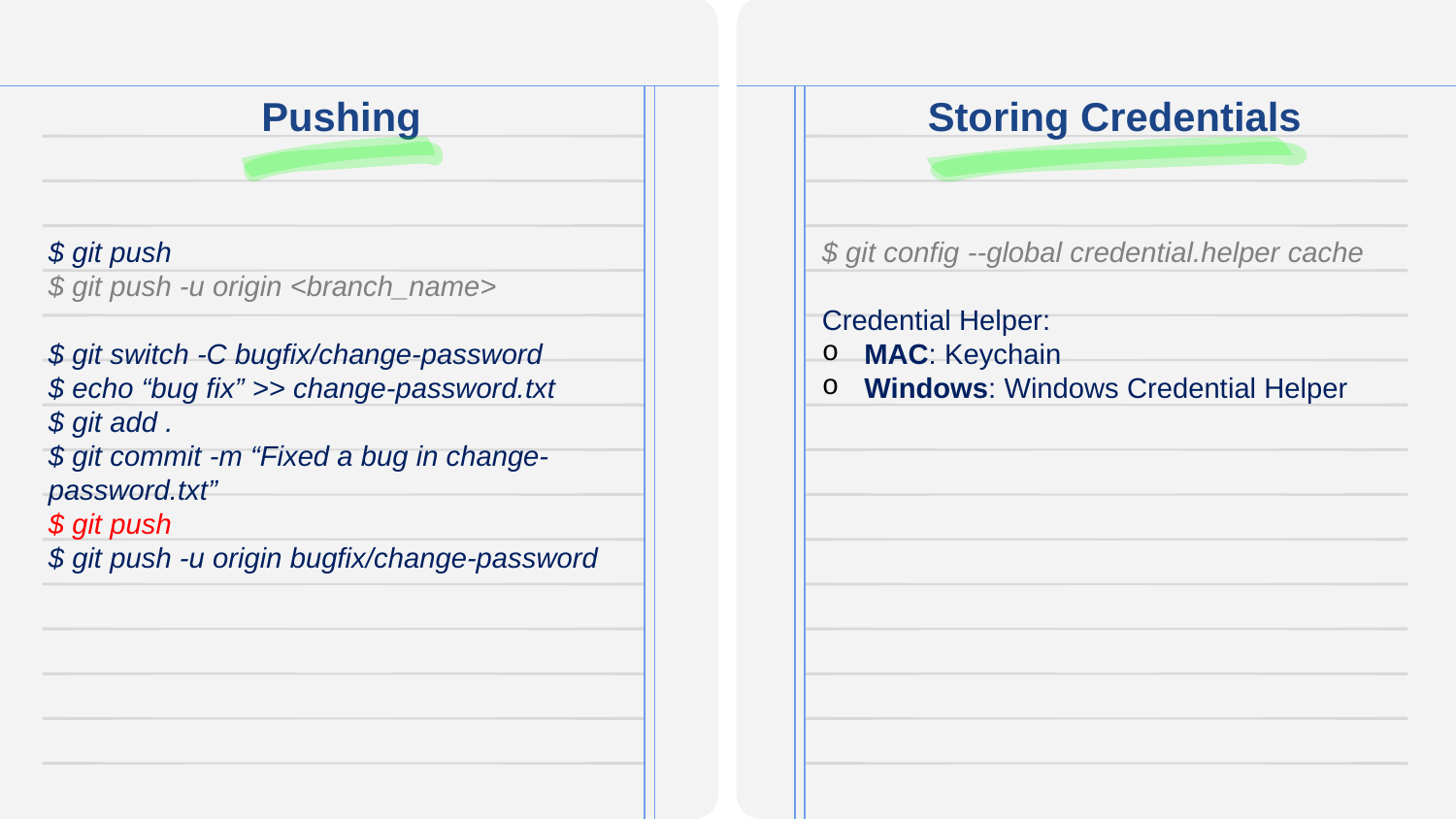

# Pushing
Storing Credentials

$ git push
$ git push -u origin <branch_name>

$ git switch -C bugfix/change-password
$ echo “bug fix” >> change-password.txt
$ git add .
$ git commit -m “Fixed a bug in change-password.txt”
$ git push
$ git push -u origin bugfix/change-password

$ git config --global credential.helper cache

Credential Helper:
 MAC: Keychain
 Windows: Windows Credential Helper